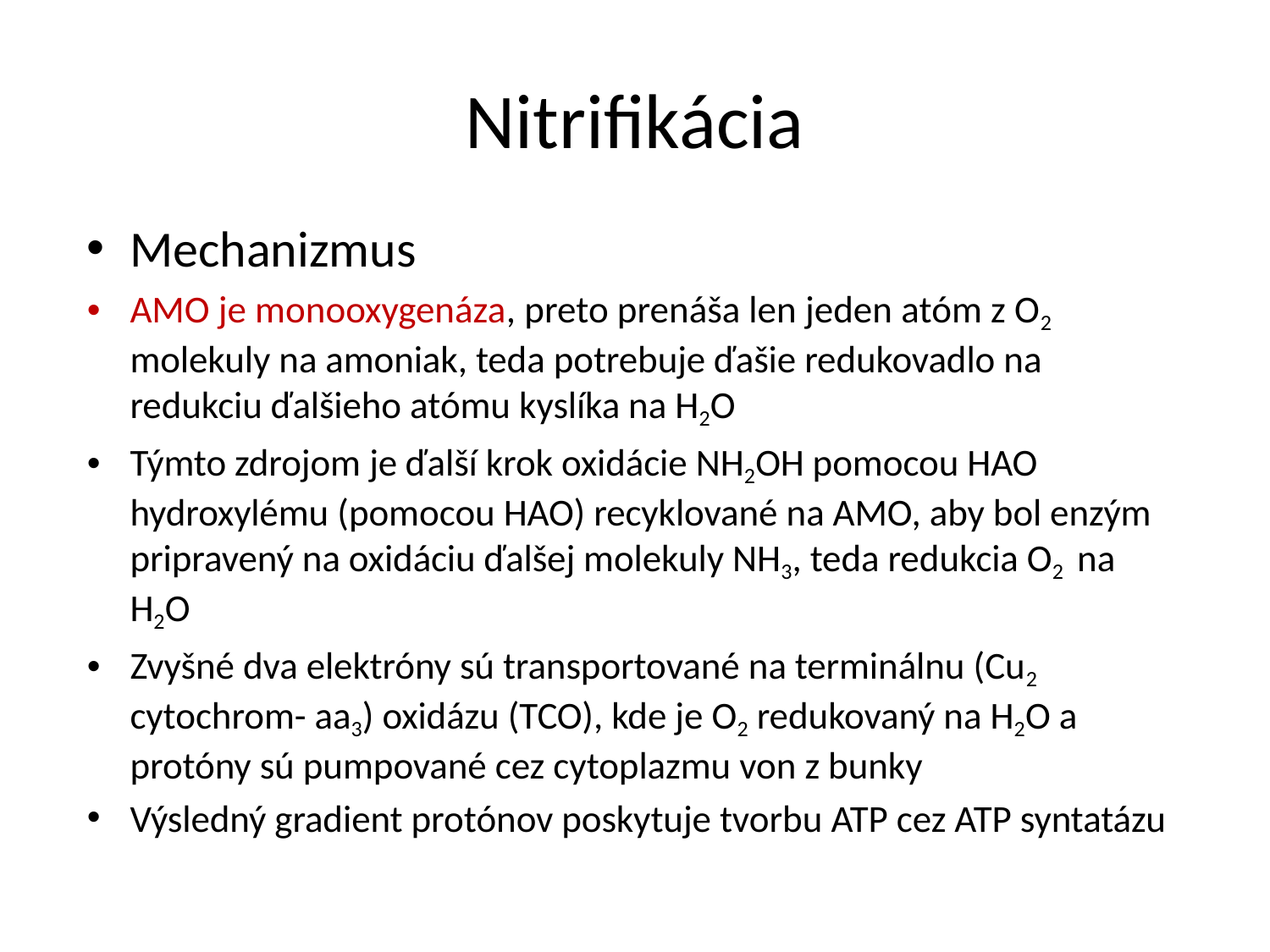

# Nitrifikácia
Mechanizmus
AMO je monooxygenáza, preto prenáša len jeden atóm z O2 molekuly na amoniak, teda potrebuje ďašie redukovadlo na redukciu ďalšieho atómu kyslíka na H2O
Týmto zdrojom je ďalší krok oxidácie NH2OH pomocou HAO hydroxylému (pomocou HAO) recyklované na AMO, aby bol enzým pripravený na oxidáciu ďalšej molekuly NH3, teda redukcia O2  na H2O
Zvyšné dva elektróny sú transportované na terminálnu (Cu2 cytochrom- aa3) oxidázu (TCO), kde je O2 redukovaný na H2O a protóny sú pumpované cez cytoplazmu von z bunky
Výsledný gradient protónov poskytuje tvorbu ATP cez ATP syntatázu